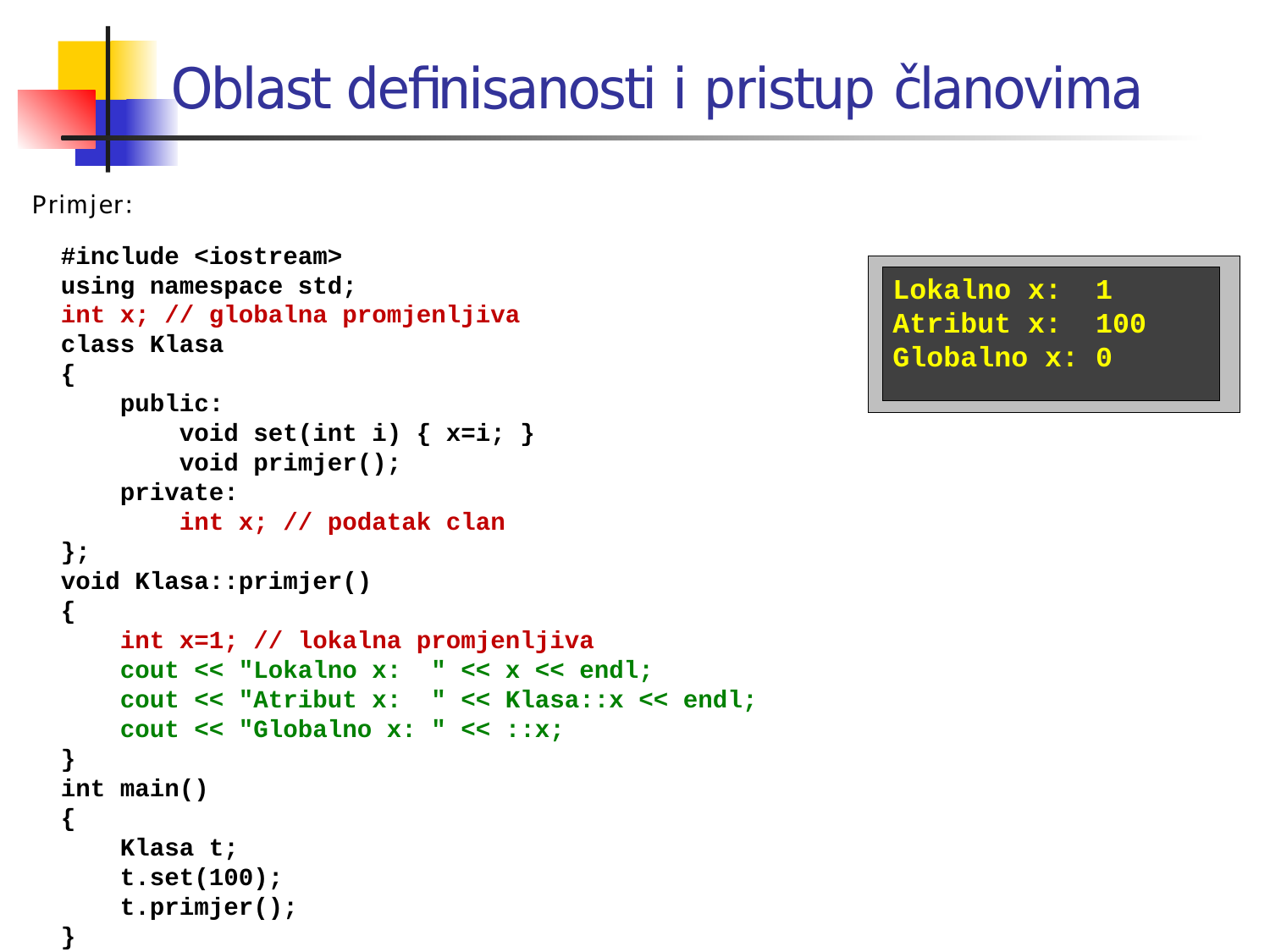

# Oblast definisanosti i pristup članovima
Primjer:
#include <iostream>
using namespace std;
int x; // globalna promjenljiva
class Klasa
{
    public:
        void set(int i) { x=i; }
        void primjer();
    private:
        int x; // podatak clan
};
void Klasa::primjer()
{
    int x=1; // lokalna promjenljiva
    cout << "Lokalno x:  " << x << endl;
    cout << "Atribut x:  " << Klasa::x << endl;
    cout << "Globalno x: " << ::x;
}
int main()
{
    Klasa t;
    t.set(100);
    t.primjer();
}

Lokalno x:  1
Atribut x:  100
Globalno x: 0